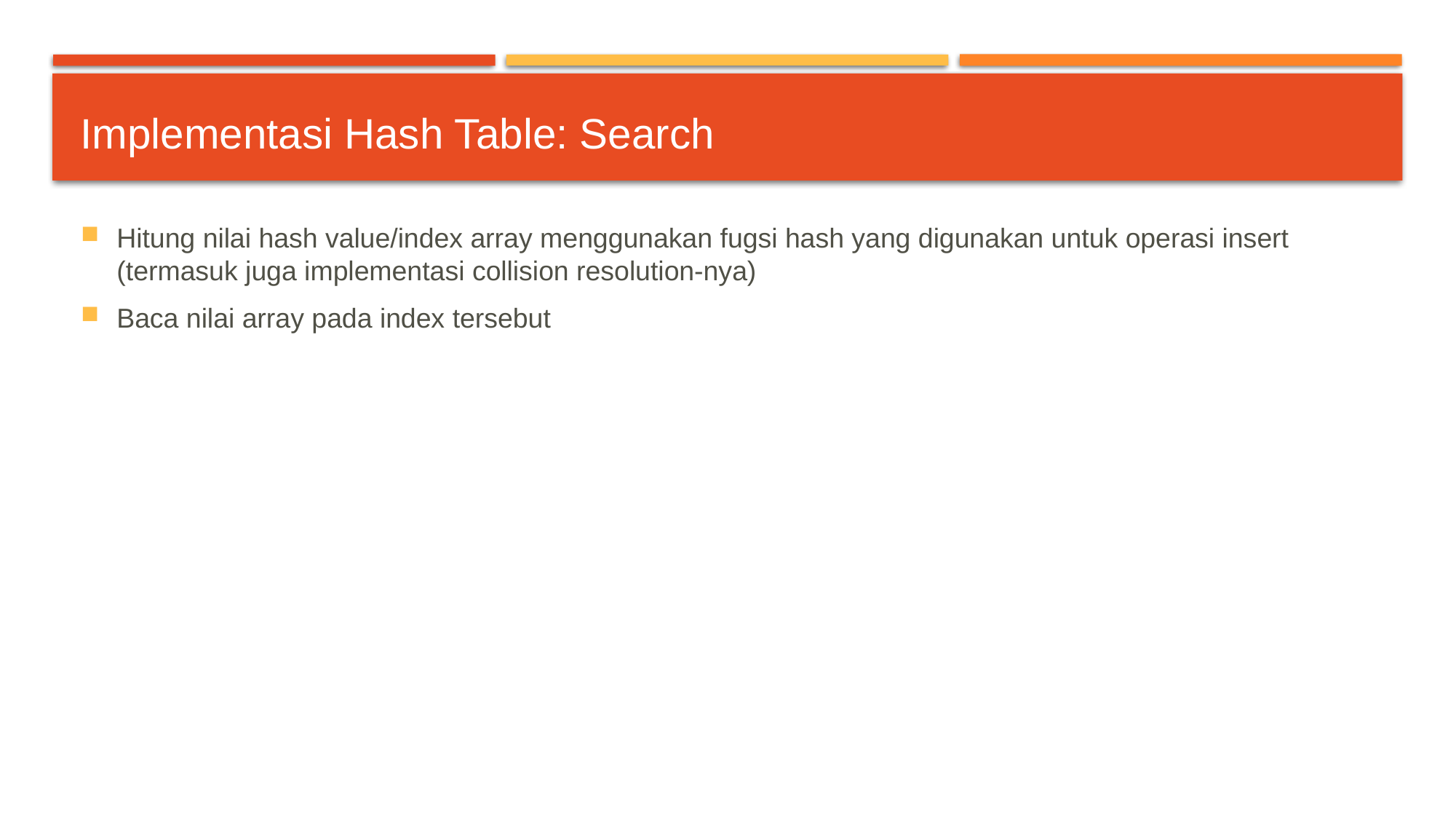

# Implementasi Hash Table: Search
Hitung nilai hash value/index array menggunakan fugsi hash yang digunakan untuk operasi insert (termasuk juga implementasi collision resolution-nya)
Baca nilai array pada index tersebut